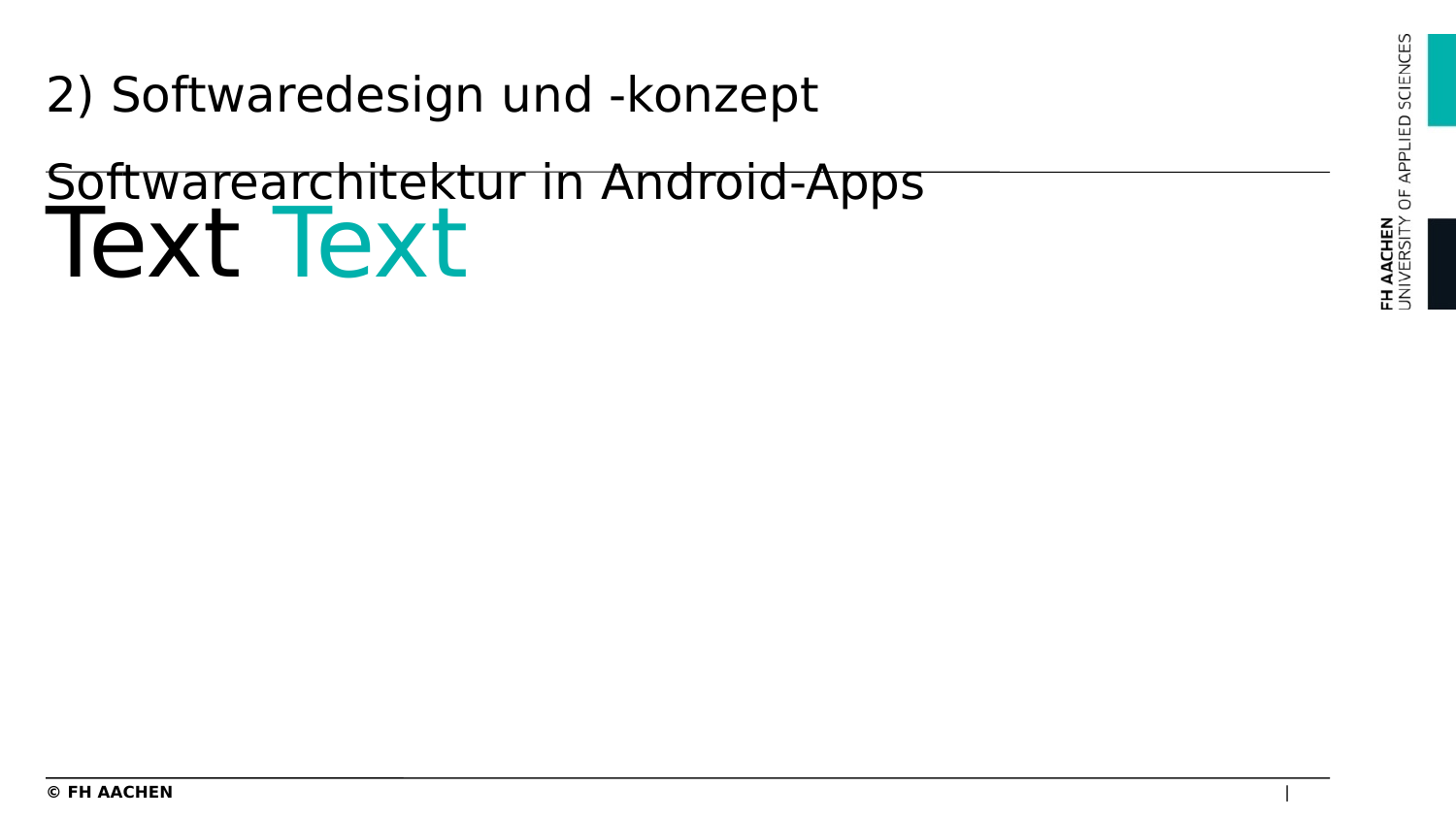

# 2) Softwaredesign und -konzept Softwarearchitektur in Android-Apps
Text Text
© FH AACHEN
  |
6